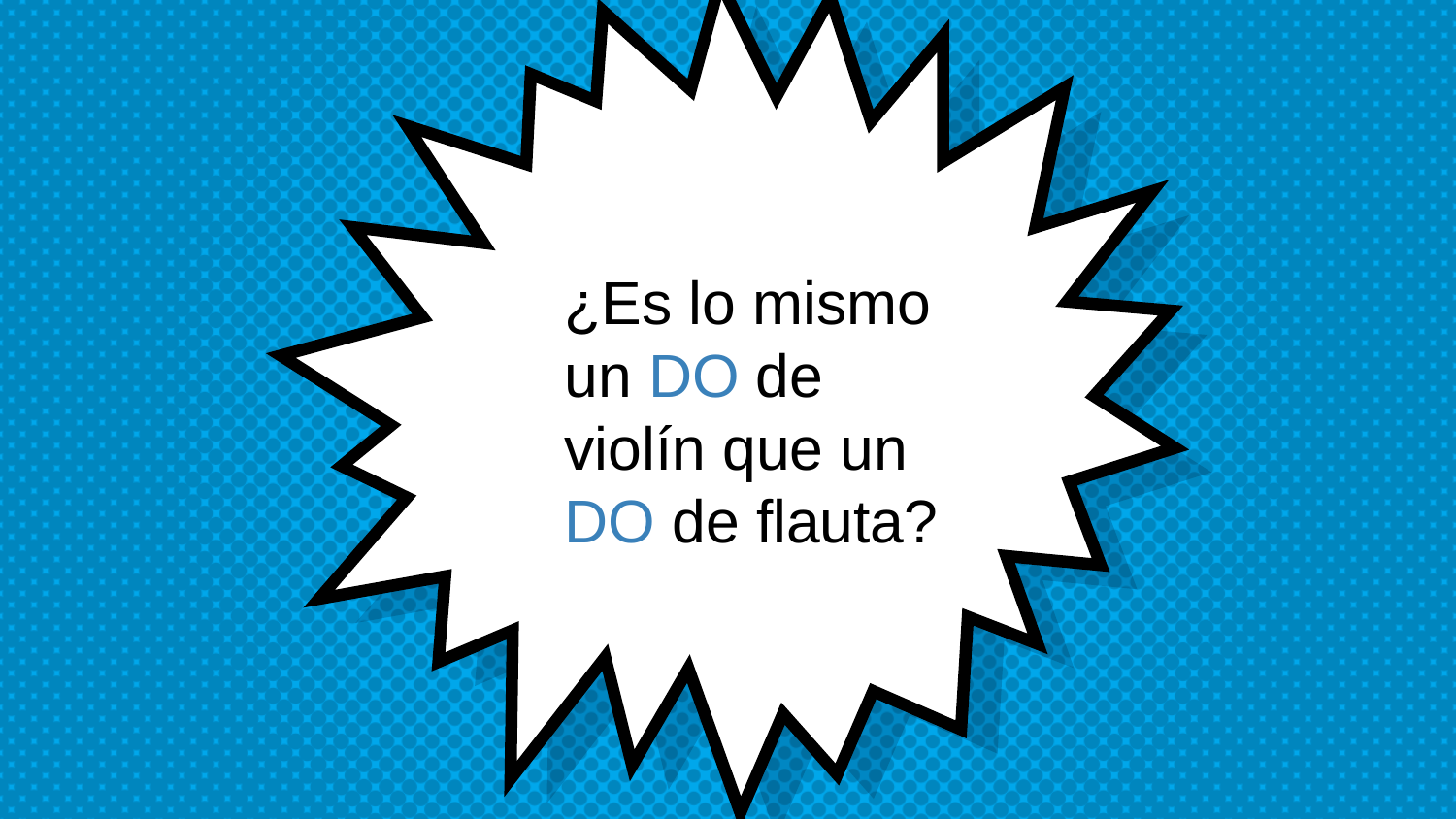

¿Es lo mismo un DO de violín que un DO de flauta?